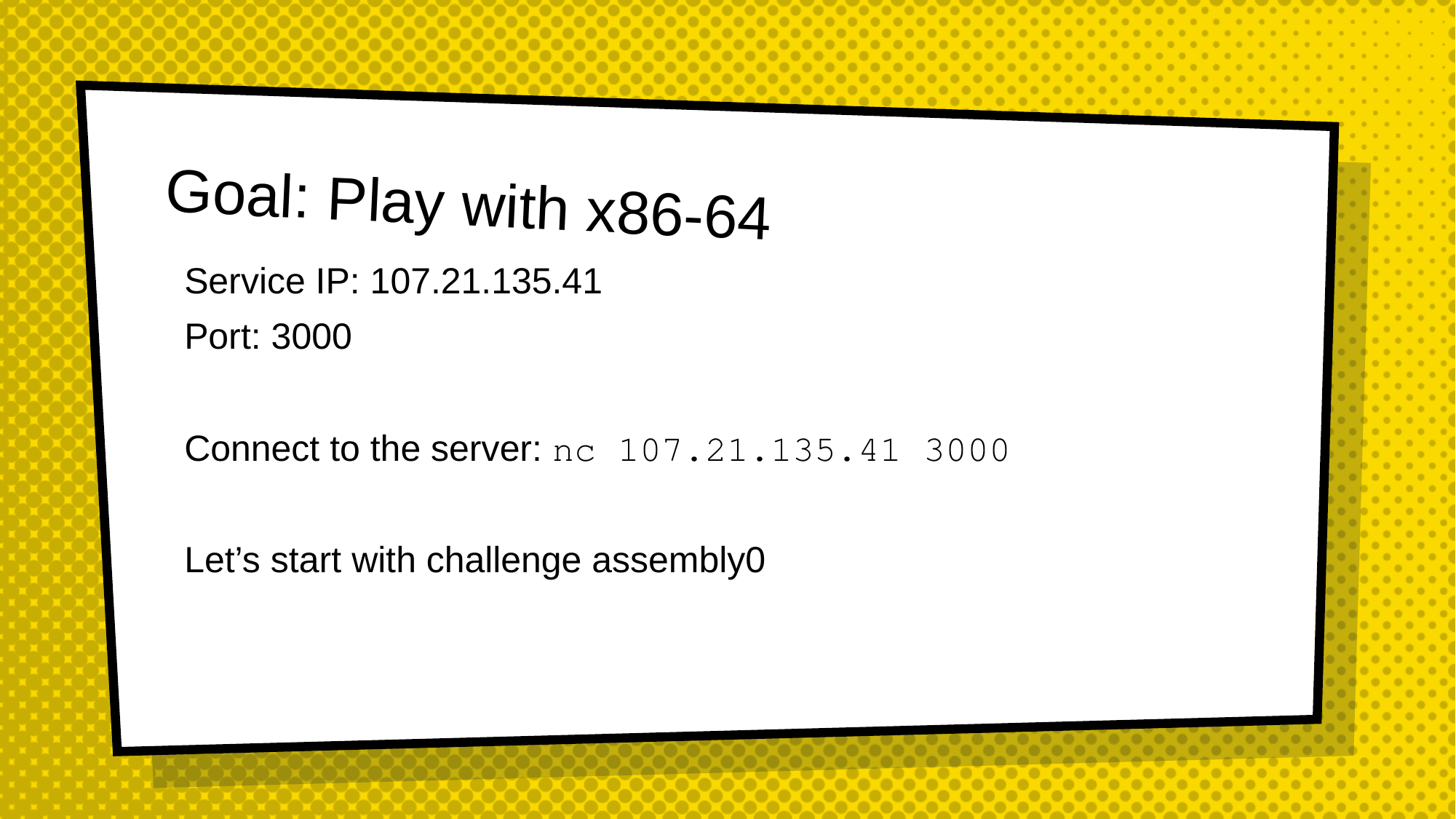

# Goal: Play with x86-64
Service IP: 107.21.135.41
Port: 3000

Connect to the server: nc 107.21.135.41 3000

Let’s start with challenge assembly0